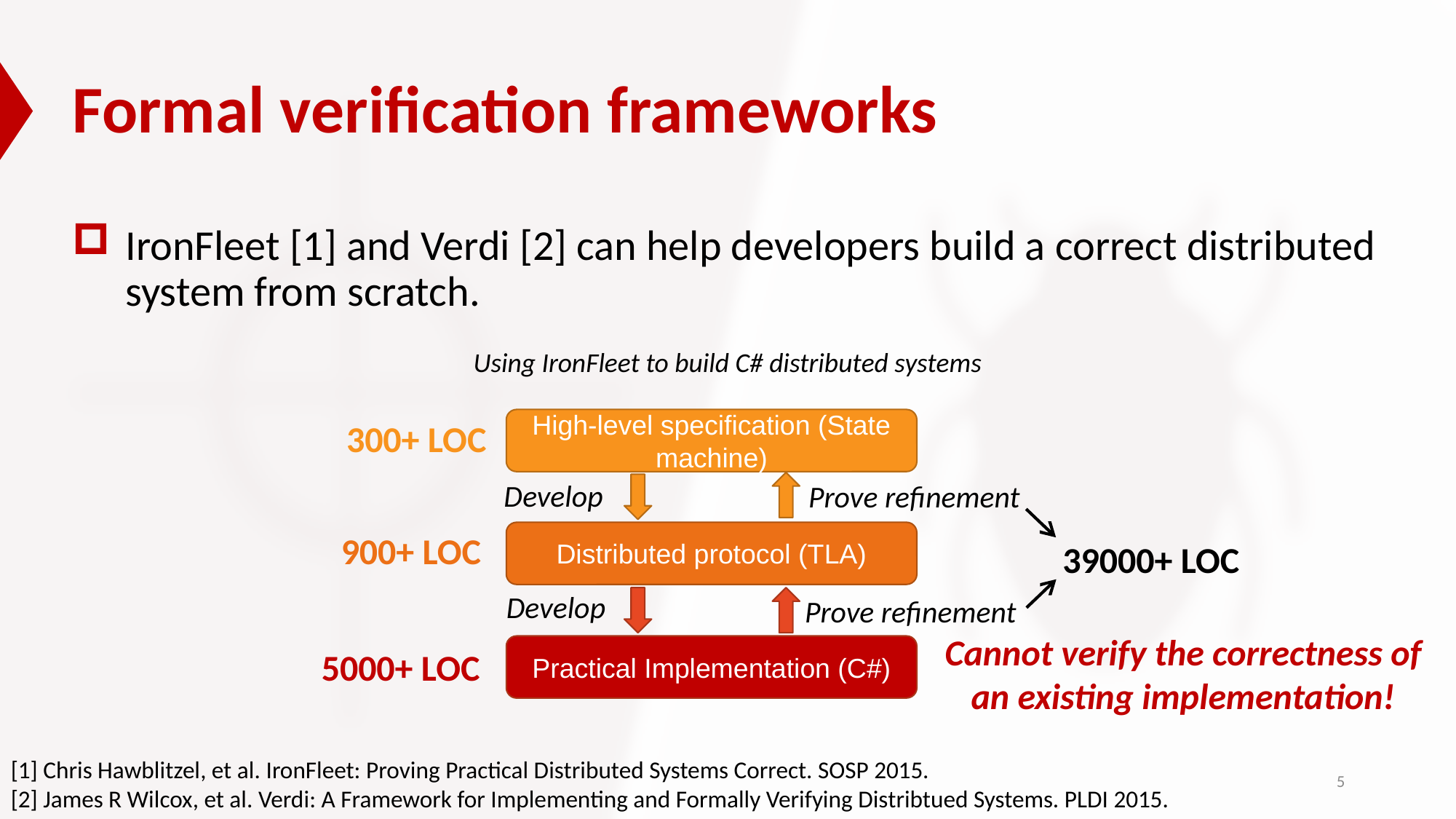

# Formal verification frameworks
IronFleet [1] and Verdi [2] can help developers build a correct distributed system from scratch.
Using IronFleet to build C# distributed systems
High-level specification (State machine)
300+ LOC
Develop
Prove refinement

Distributed protocol (TLA)
900+ LOC
39000+ LOC
Develop
Prove refinement

Cannot verify the correctness of an existing implementation!
Practical Implementation (C#)
5000+ LOC
[1] Chris Hawblitzel, et al. IronFleet: Proving Practical Distributed Systems Correct. SOSP 2015.
[2] James R Wilcox, et al. Verdi: A Framework for Implementing and Formally Verifying Distribtued Systems. PLDI 2015.
5